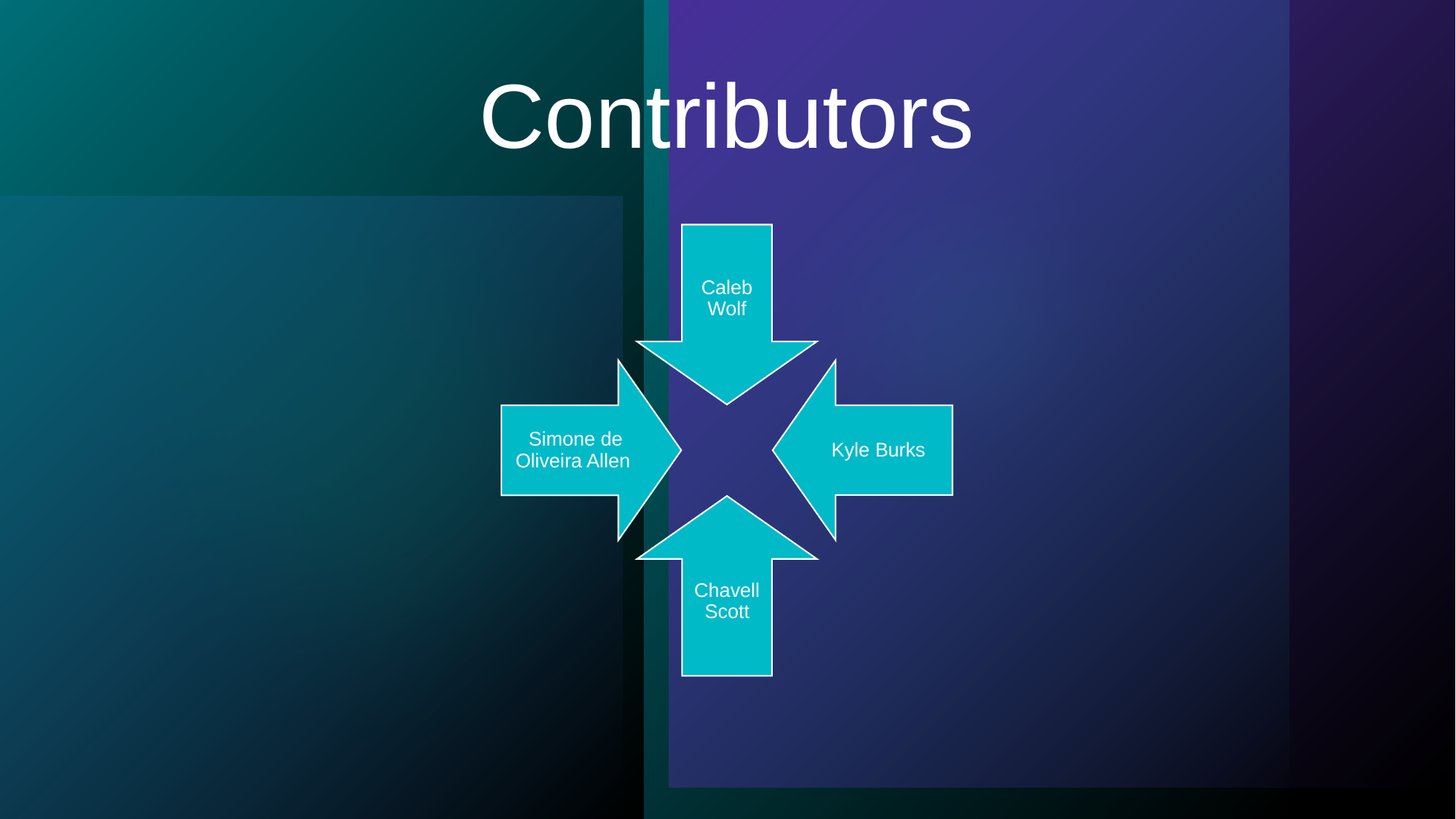

# Contributors
Caleb Wolf
Kyle Burks
Chavell Scott
Simone de Oliveira Allen